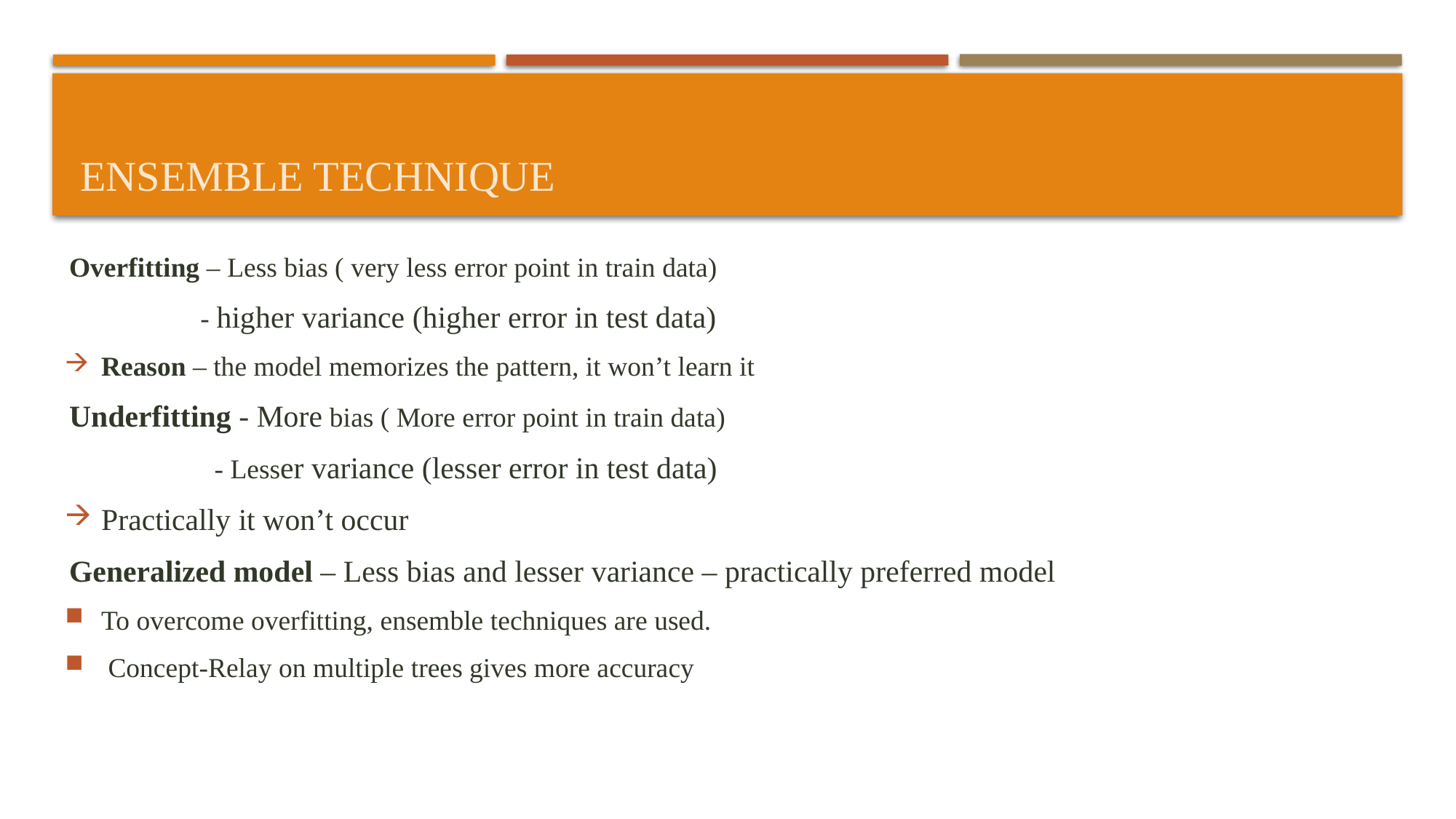

# Ensemble technique
Overfitting – Less bias ( very less error point in train data)
                   - higher variance (higher error in test data)
Reason – the model memorizes the pattern, it won’t learn it
Underfitting - More bias ( More error point in train data)
                     - Lesser variance (lesser error in test data)
Practically it won’t occur
Generalized model – Less bias and lesser variance – practically preferred model
To overcome overfitting, ensemble techniques are used.
 Concept-Relay on multiple trees gives more accuracy